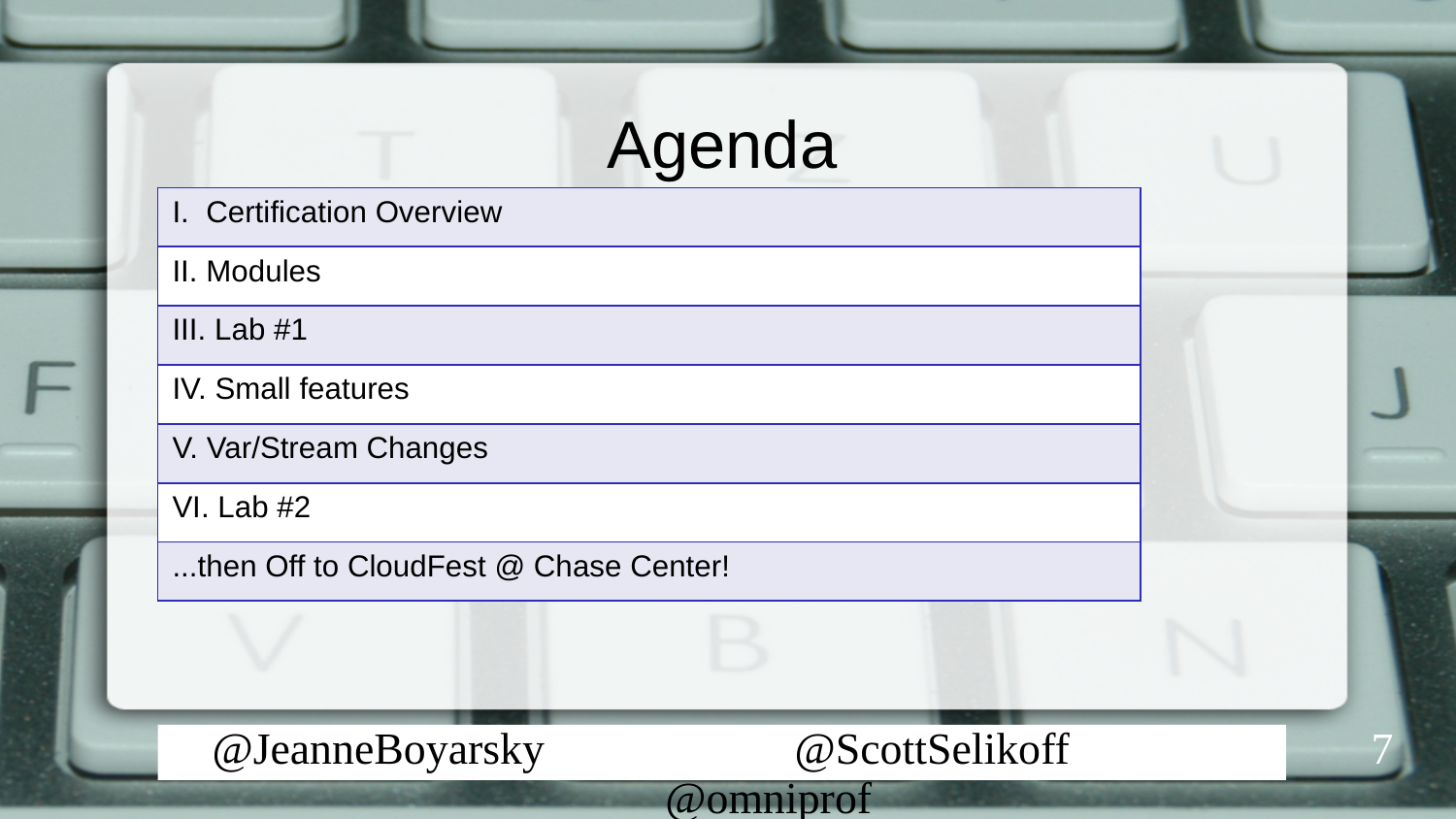

# Agenda
| I. Certification Overview |
| --- |
| II. Modules |
| III. Lab #1 |
| IV. Small features |
| V. Var/Stream Changes |
| VI. Lab #2 |
| ...then Off to CloudFest @ Chase Center! |
7